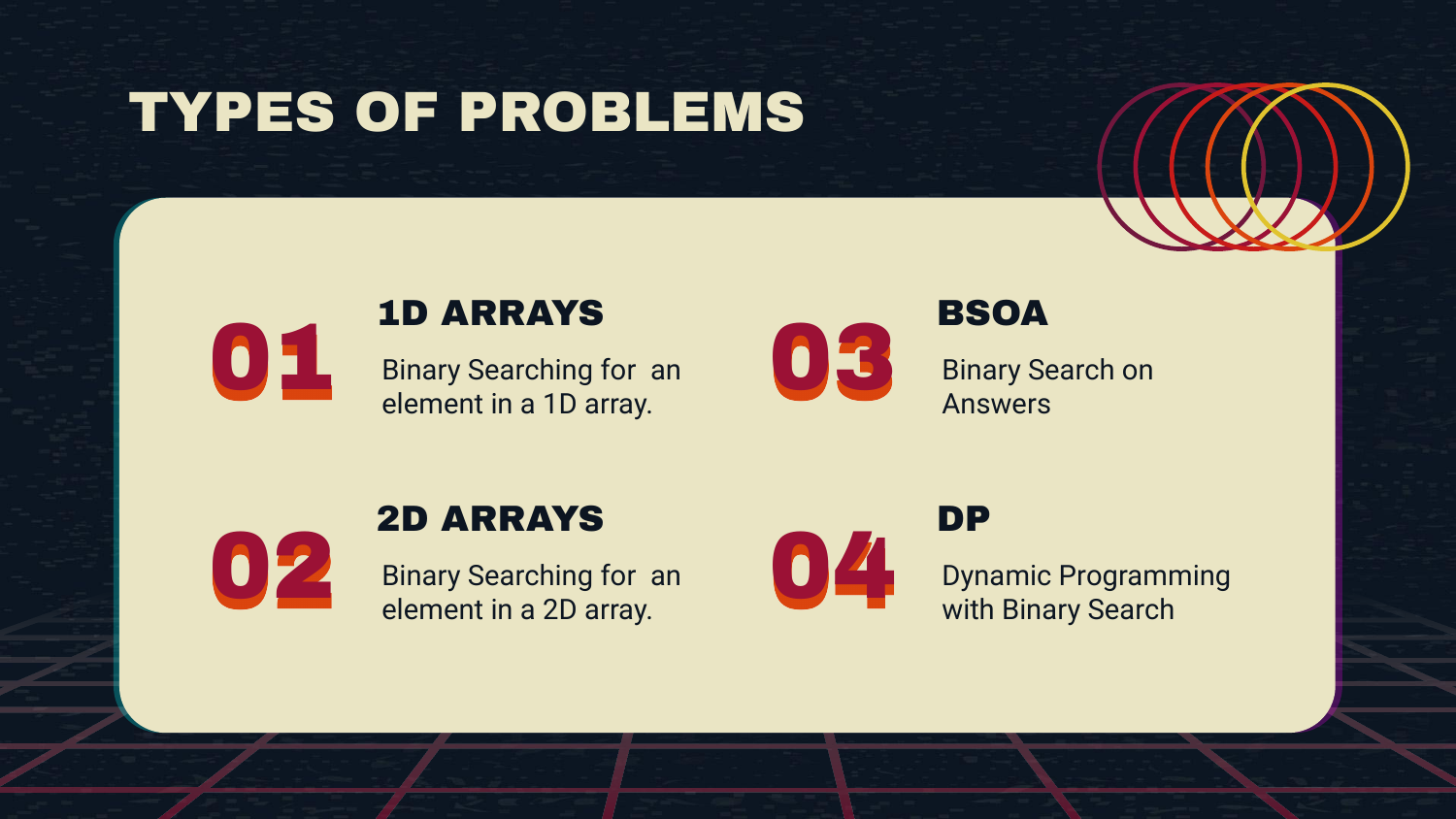

TYPES OF PROBLEMS
1D ARRAYS
BSOA
# 01
03
Binary Searching for  an element in a 1D array.
Binary Search on Answers
2D ARRAYS
DP
02
04
Binary Searching for  an element in a 2D array.
Dynamic Programming with Binary Search